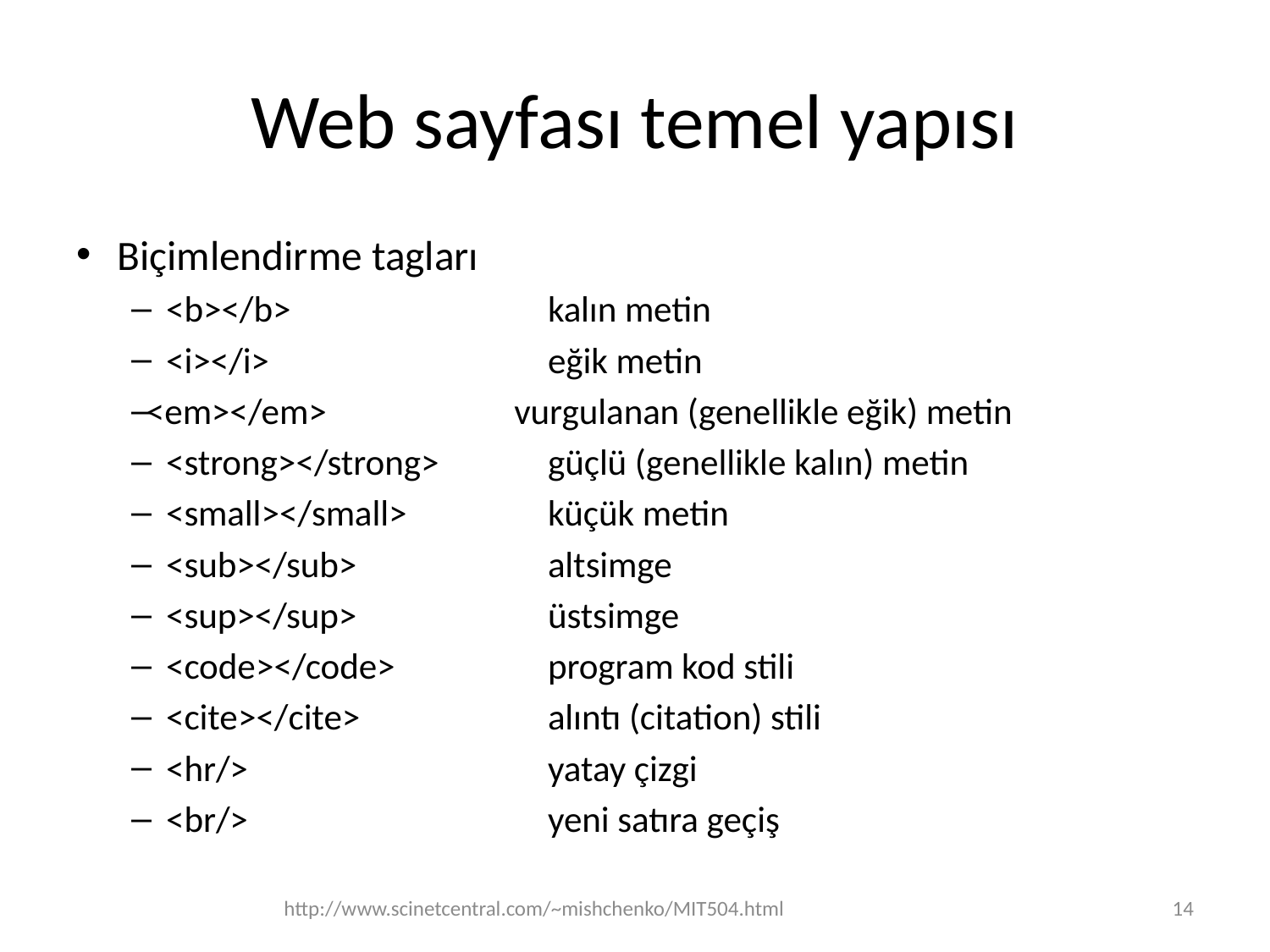

# Web sayfası temel yapısı
Biçimlendirme tagları
<b></b>	kalın metin
<i></i>	eğik metin
<em></em>	vurgulanan (genellikle eğik) metin
<strong></strong>	güçlü (genellikle kalın) metin
<small></small>	küçük metin
<sub></sub>	altsimge
<sup></sup>	üstsimge
<code></code>	program kod stili
<cite></cite>	alıntı (citation) stili
<hr/>	yatay çizgi
<br/>	yeni satıra geçiş
http://www.scinetcentral.com/~mishchenko/MIT504.html
14